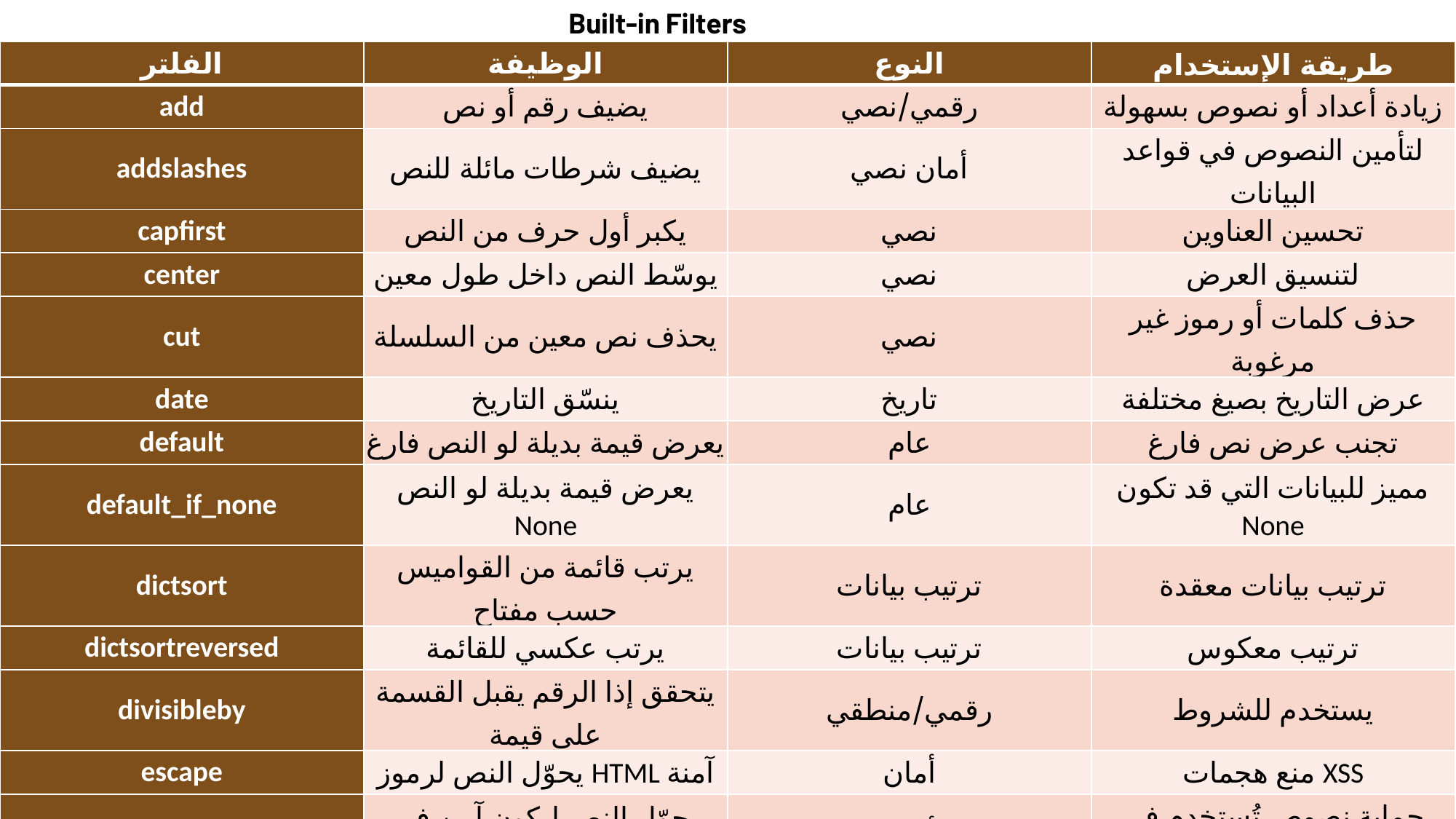

Built-in Filters
| الفلتر | الوظيفة | النوع | طريقة الإستخدام |
| --- | --- | --- | --- |
| add | يضيف رقم أو نص | رقمي/نصي | زيادة أعداد أو نصوص بسهولة |
| addslashes | يضيف شرطات مائلة للنص | أمان نصي | لتأمين النصوص في قواعد البيانات |
| capfirst | يكبر أول حرف من النص | نصي | تحسين العناوين |
| center | يوسّط النص داخل طول معين | نصي | لتنسيق العرض |
| cut | يحذف نص معين من السلسلة | نصي | حذف كلمات أو رموز غير مرغوبة |
| date | ينسّق التاريخ | تاريخ | عرض التاريخ بصيغ مختلفة |
| default | يعرض قيمة بديلة لو النص فارغ | عام | تجنب عرض نص فارغ |
| default\_if\_none | يعرض قيمة بديلة لو النص None | عام | مميز للبيانات التي قد تكون None |
| dictsort | يرتب قائمة من القواميس حسب مفتاح | ترتيب بيانات | ترتيب بيانات معقدة |
| dictsortreversed | يرتب عكسي للقائمة | ترتيب بيانات | ترتيب معكوس |
| divisibleby | يتحقق إذا الرقم يقبل القسمة على قيمة | رقمي/منطقي | يستخدم للشروط |
| escape | يحوّل النص لرموز HTML آمنة | أمان | منع هجمات XSS |
| escapejs | يحوّل النص ليكون آمن في JavaScript | أمان | حماية نصوص تُستخدم في جافاسكريبت |
| escapeseq | يحوّل تسلسل معين في النص | أمان | حماية نصوص خاصة |
| filesizeformat | يحوّل حجم الملف لصيغة مقروءة | صيغة | عرض حجم الملفات بطريقة بشرية |
| first | يعرض أول عنصر في قائمة | بيانات | الوصول لبداية القائمة |